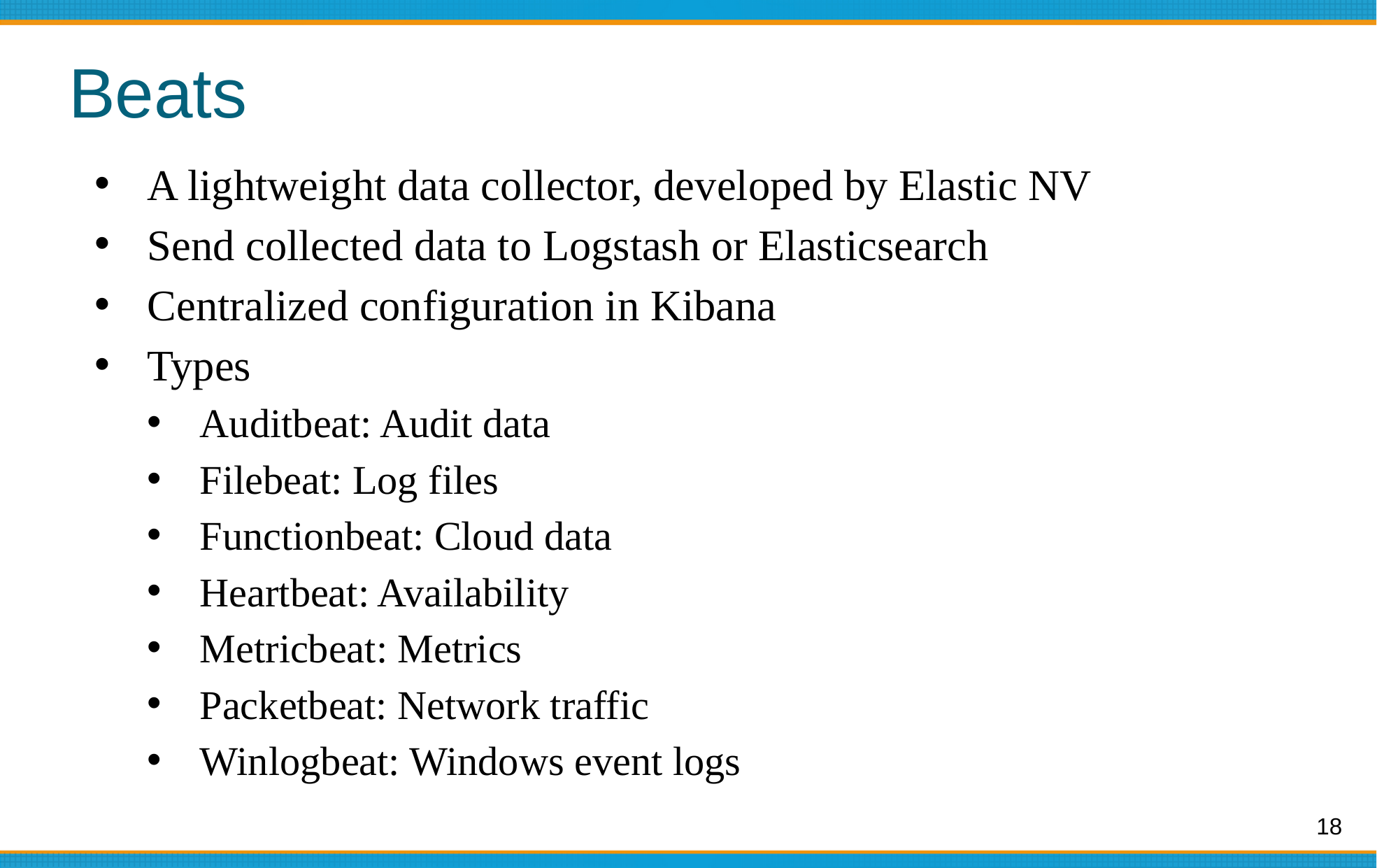

# Beats
A lightweight data collector, developed by Elastic NV
Send collected data to Logstash or Elasticsearch
Centralized configuration in Kibana
Types
Auditbeat: Audit data
Filebeat: Log files
Functionbeat: Cloud data
Heartbeat: Availability
Metricbeat: Metrics
Packetbeat: Network traffic
Winlogbeat: Windows event logs

18